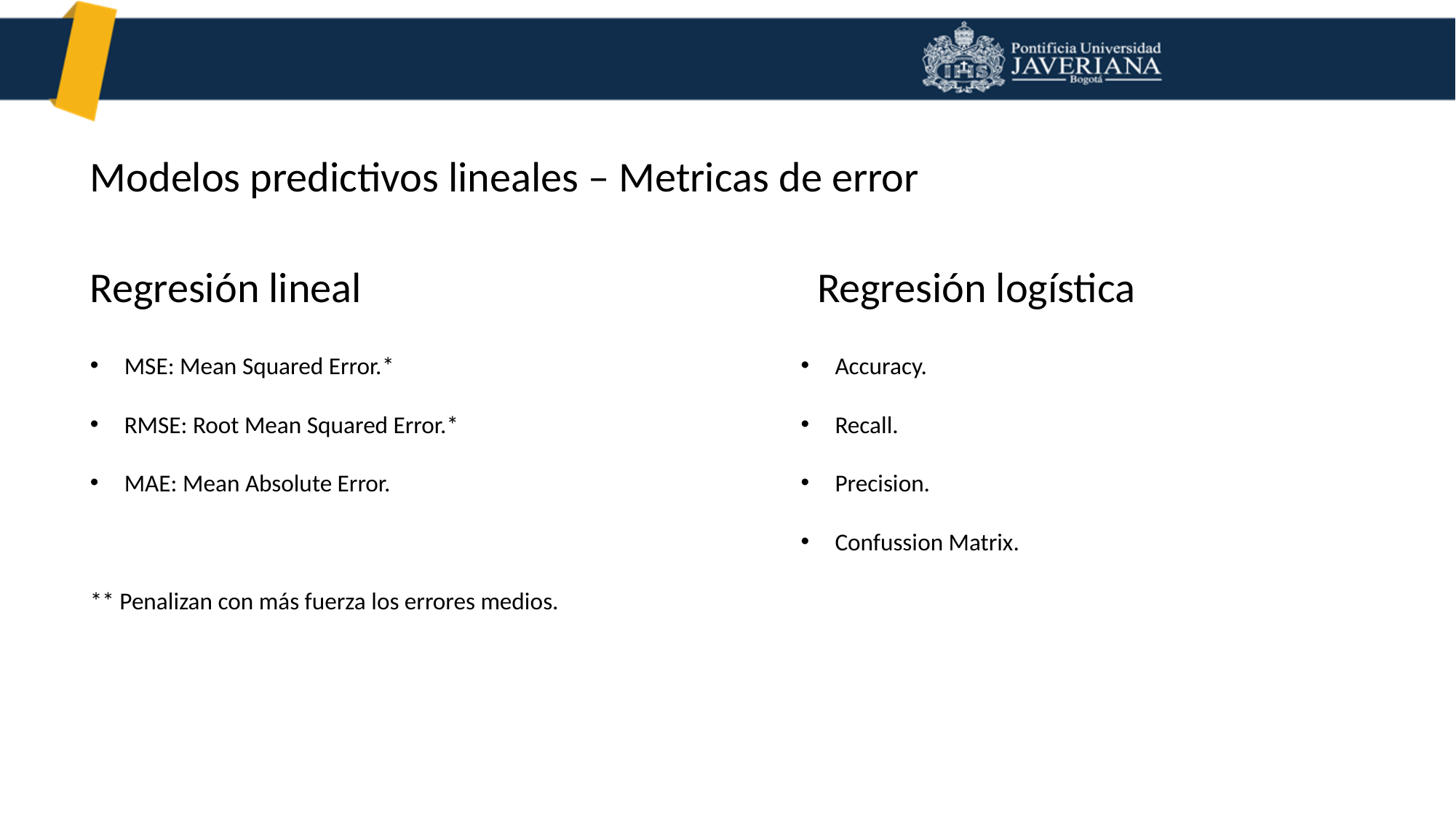

Modelos predictivos lineales – Metricas de error
Regresión lineal
Regresión logística
MSE: Mean Squared Error.*
RMSE: Root Mean Squared Error.*
MAE: Mean Absolute Error.

** Penalizan con más fuerza los errores medios.

Accuracy.
Recall.
Precision.
Confussion Matrix.